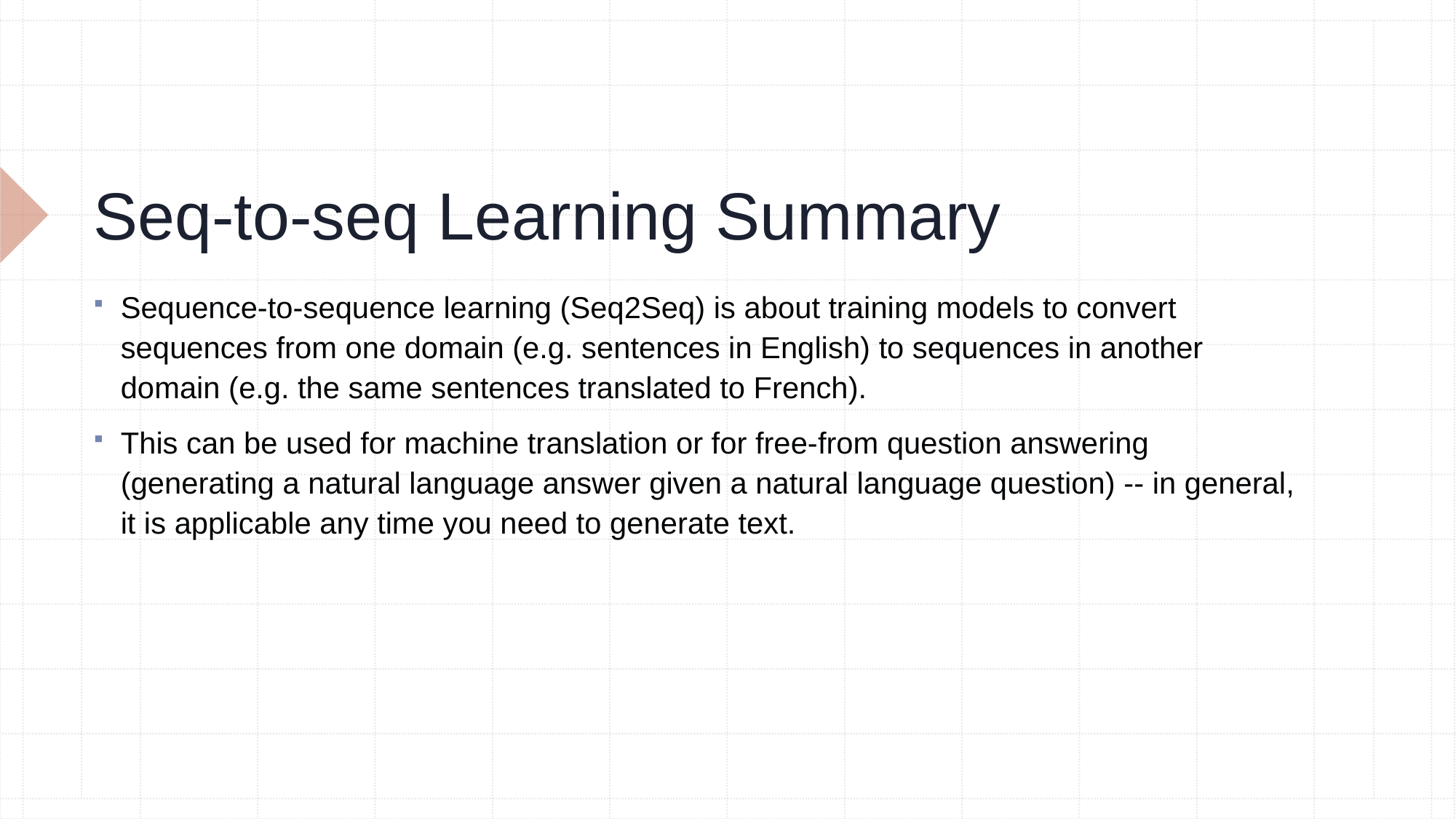

# Seq-to-seq Learning Summary
Sequence-to-sequence learning (Seq2Seq) is about training models to convert sequences from one domain (e.g. sentences in English) to sequences in another domain (e.g. the same sentences translated to French).
This can be used for machine translation or for free-from question answering (generating a natural language answer given a natural language question) -- in general, it is applicable any time you need to generate text.